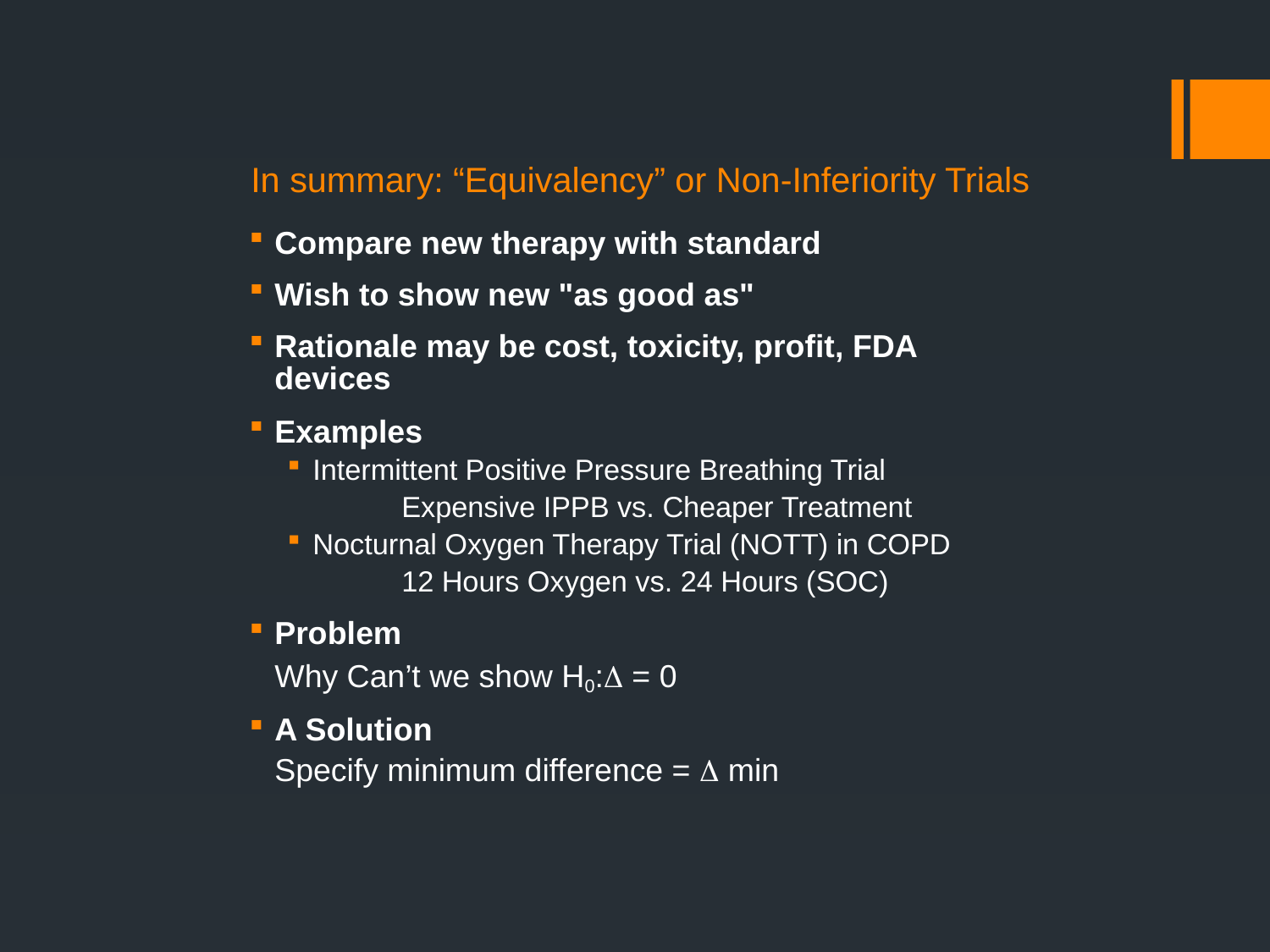

# In summary: “Equivalency” or Non-Inferiority Trials
Compare new therapy with standard

Wish to show new "as good as"

Rationale may be cost, toxicity, profit, FDA devices

Examples
Intermittent Positive Pressure Breathing Trial
		Expensive IPPB vs. Cheaper Treatment
Nocturnal Oxygen Therapy Trial (NOTT) in COPD
		12 Hours Oxygen vs. 24 Hours (SOC)

Problem
	Why Can’t we show H0:Δ = 0

A Solution
	Specify minimum difference = Δ min